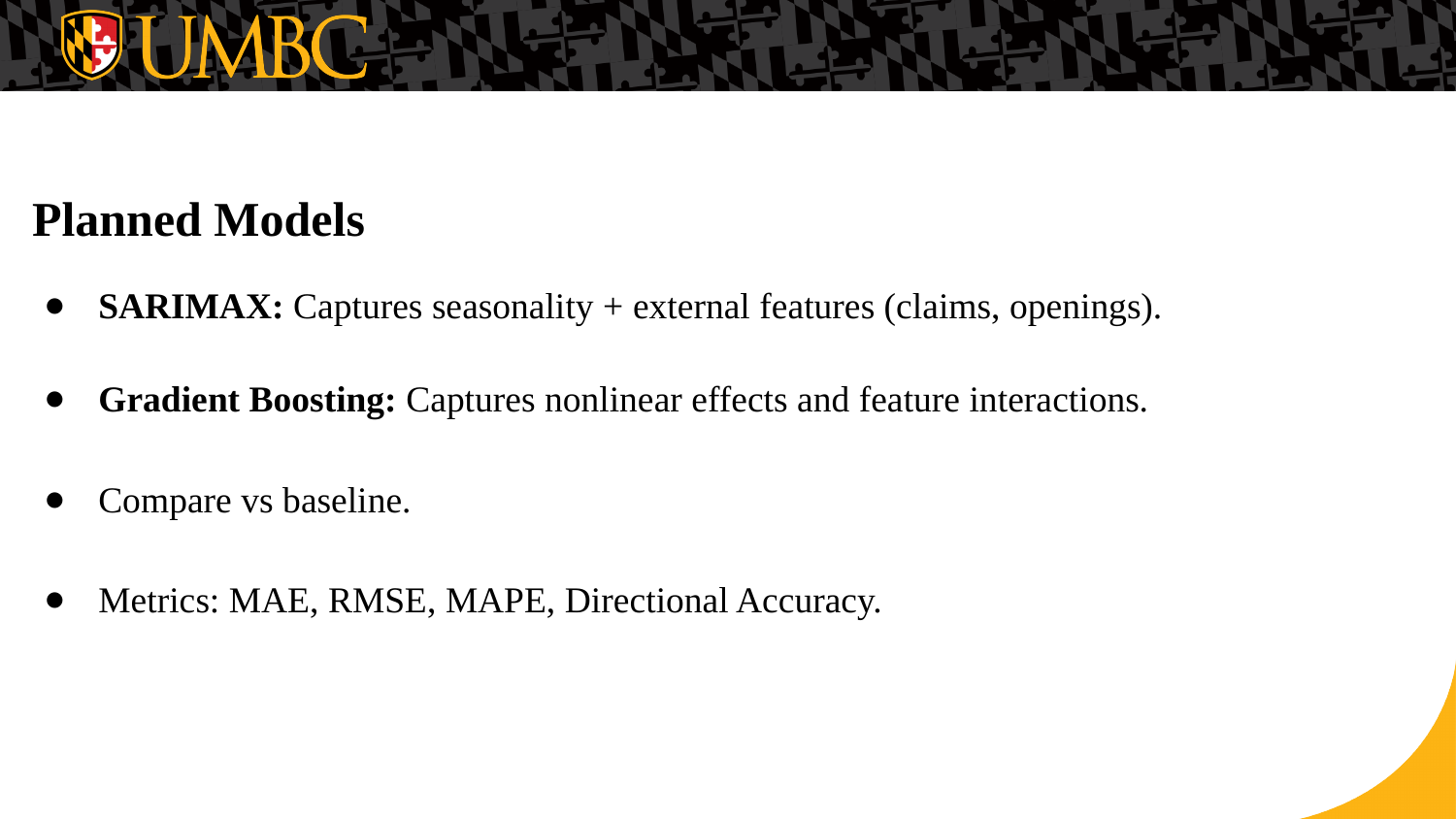

# Planned Models
SARIMAX: Captures seasonality + external features (claims, openings).
Gradient Boosting: Captures nonlinear effects and feature interactions.
Compare vs baseline.
Metrics: MAE, RMSE, MAPE, Directional Accuracy.